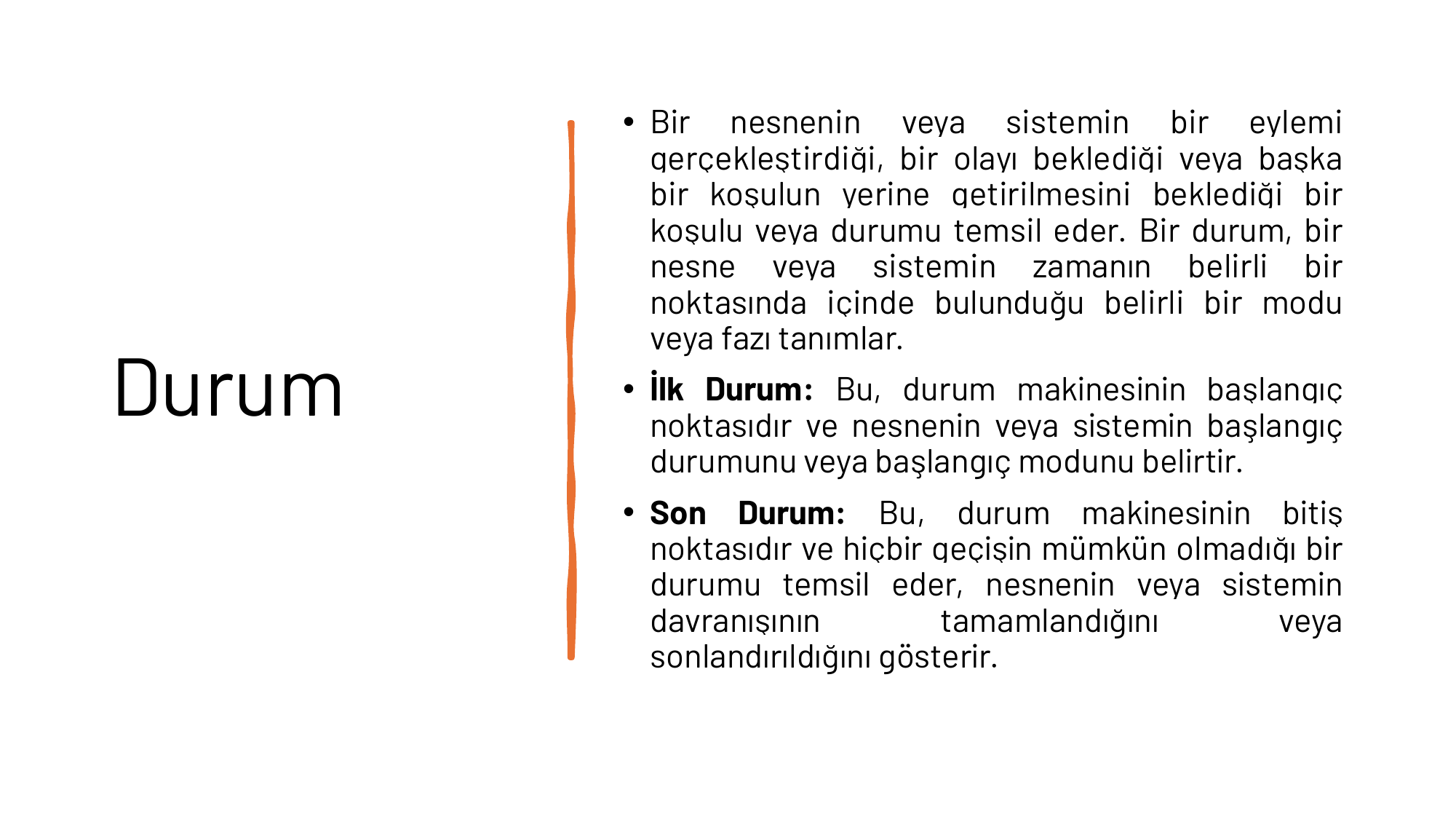

# Durum
Bir nesnenin veya sistemin bir eylemi gerçekleştirdiği, bir olayı beklediği veya başka bir koşulun yerine getirilmesini beklediği bir koşulu veya durumu temsil eder. Bir durum, bir nesne veya sistemin zamanın belirli bir noktasında içinde bulunduğu belirli bir modu veya fazı tanımlar.
İlk Durum: Bu, durum makinesinin başlangıç noktasıdır ve nesnenin veya sistemin başlangıç durumunu veya başlangıç modunu belirtir.
Son Durum: Bu, durum makinesinin bitiş noktasıdır ve hiçbir geçişin mümkün olmadığı bir durumu temsil eder, nesnenin veya sistemin davranışının tamamlandığını veya sonlandırıldığını gösterir.